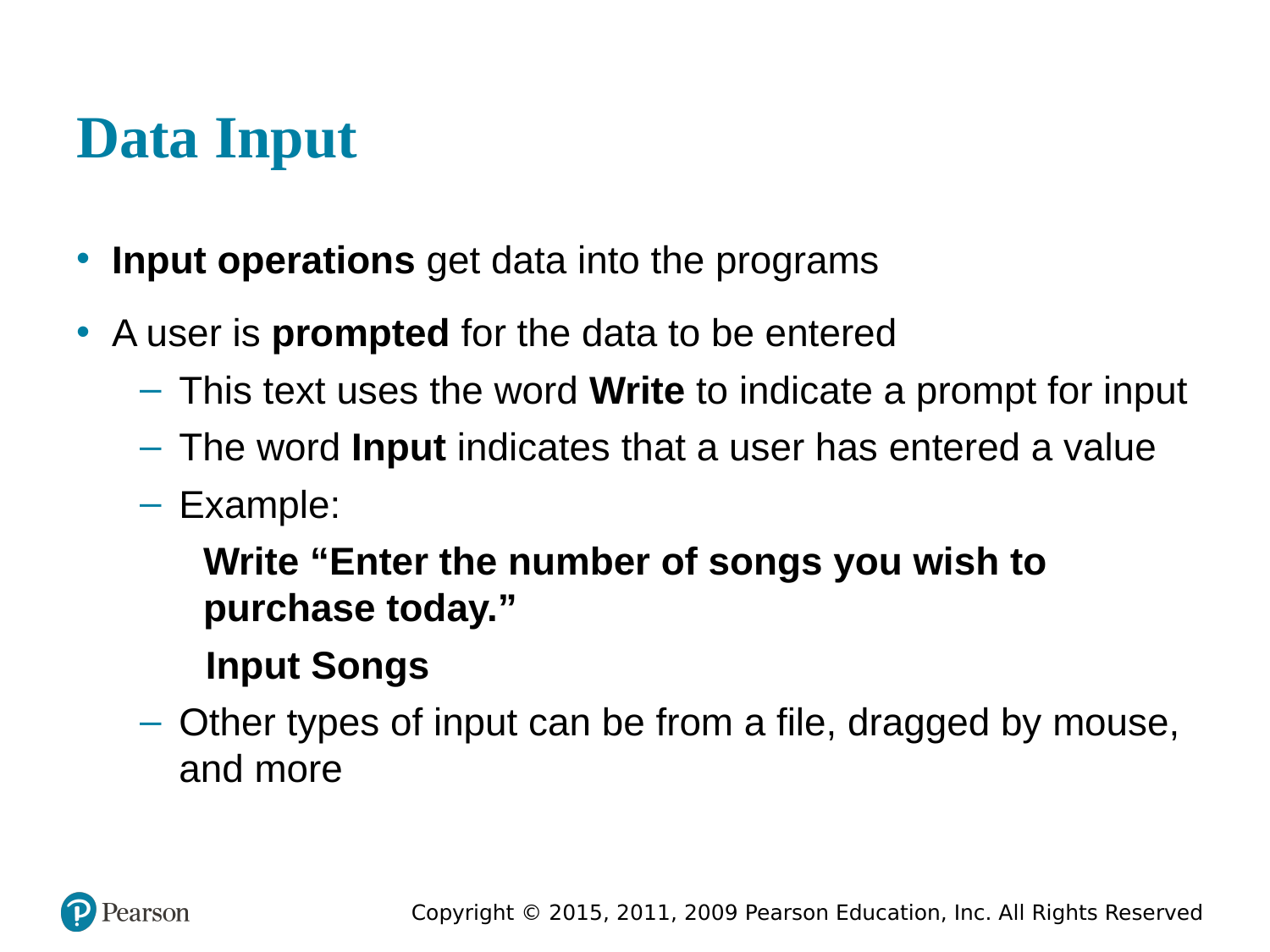

# Data Input
Input operations get data into the programs
A user is prompted for the data to be entered
This text uses the word Write to indicate a prompt for input
The word Input indicates that a user has entered a value
Example:
Write “Enter the number of songs you wish to    purchase today.”
            Input Songs
Other types of input can be from a file, dragged by mouse, and more